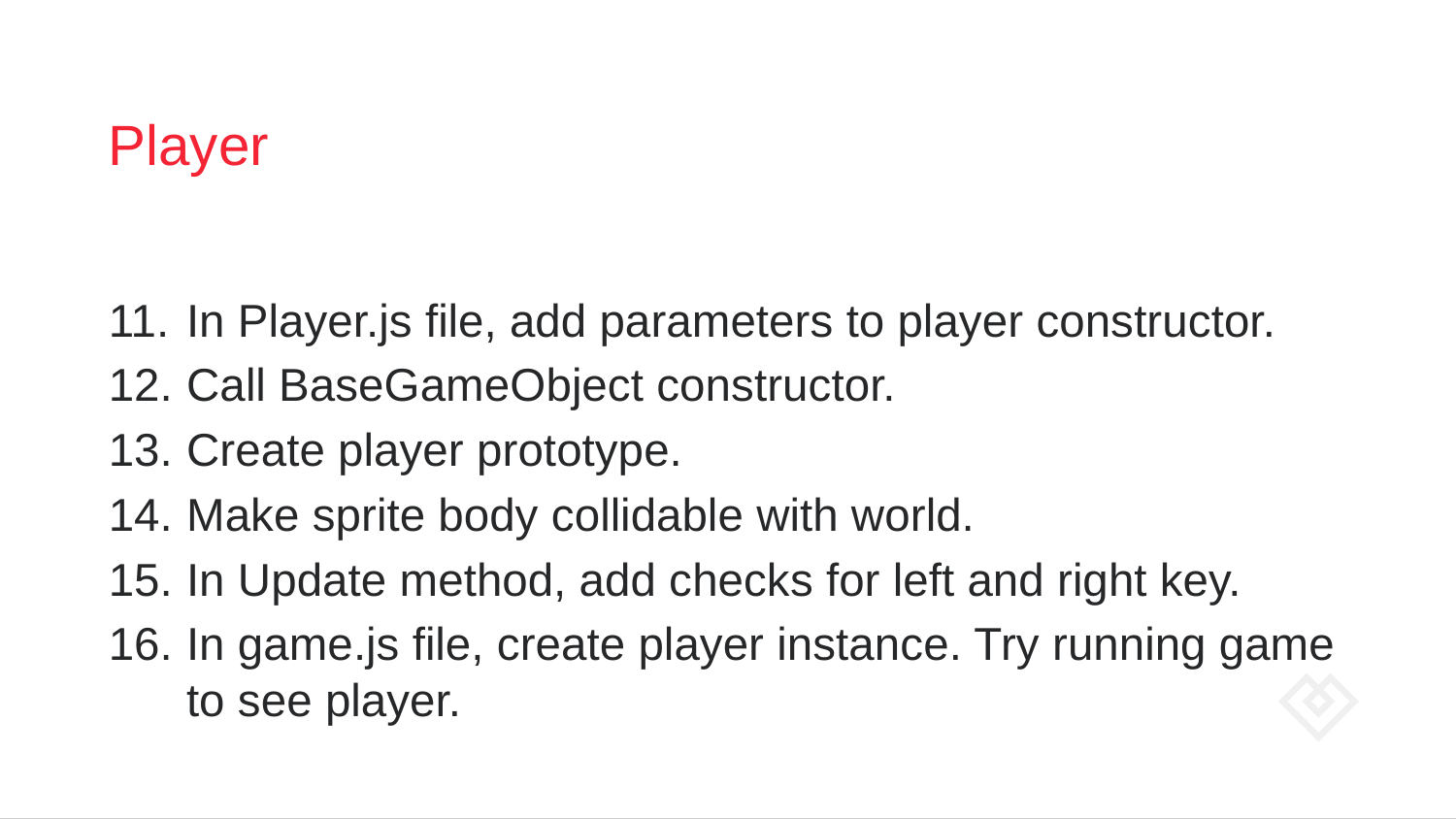

# Player
In Player.js file, add parameters to player constructor.
Call BaseGameObject constructor.
Create player prototype.
Make sprite body collidable with world.
In Update method, add checks for left and right key.
In game.js file, create player instance. Try running game to see player.